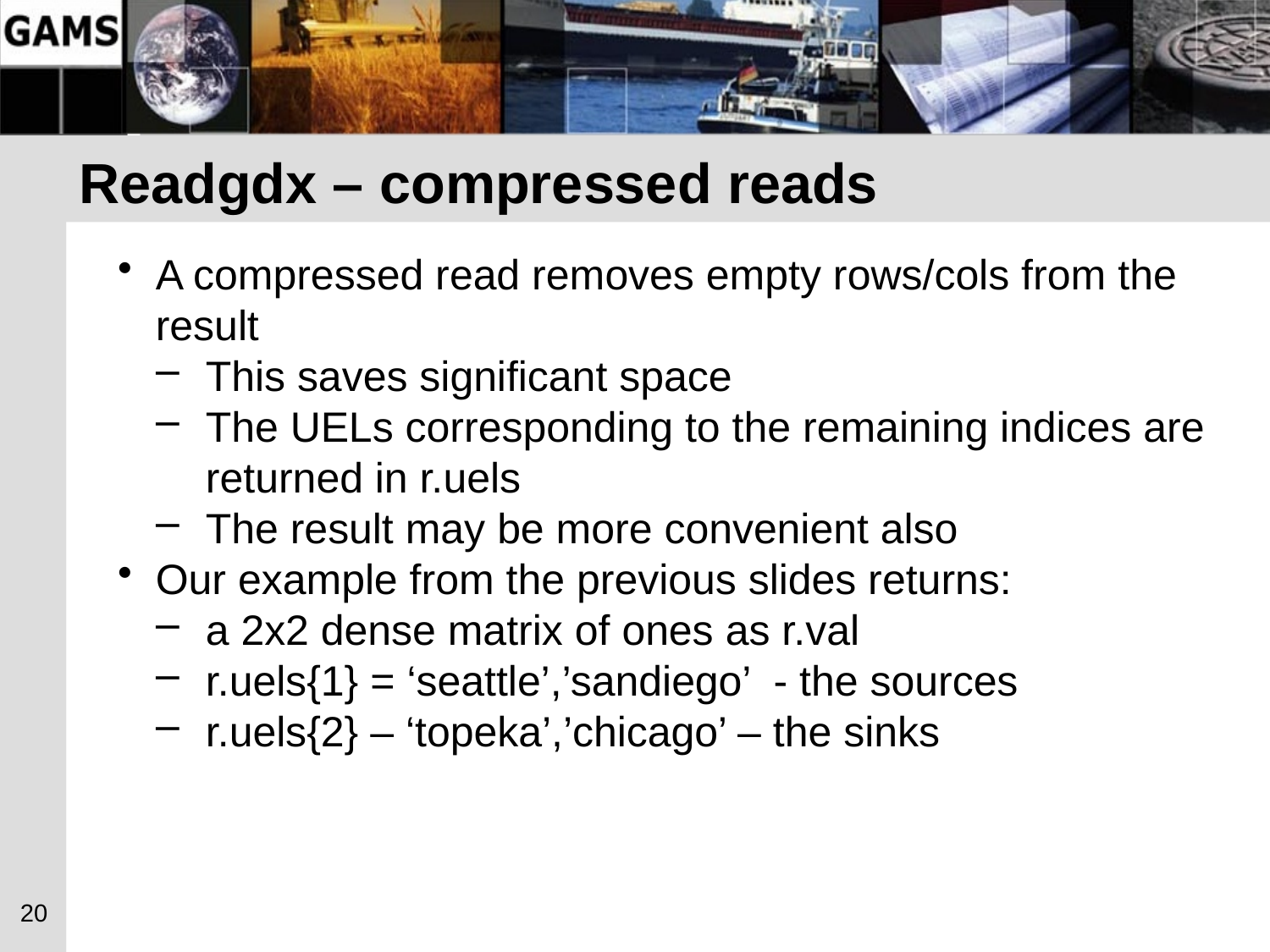

# Readgdx – compressed reads
A compressed read removes empty rows/cols from the result
This saves significant space
The UELs corresponding to the remaining indices are returned in r.uels
The result may be more convenient also
Our example from the previous slides returns:
a 2x2 dense matrix of ones as r.val
r.uels{1} = ‘seattle’,’sandiego’  - the sources
r.uels{2} – ‘topeka’,’chicago’ – the sinks

20